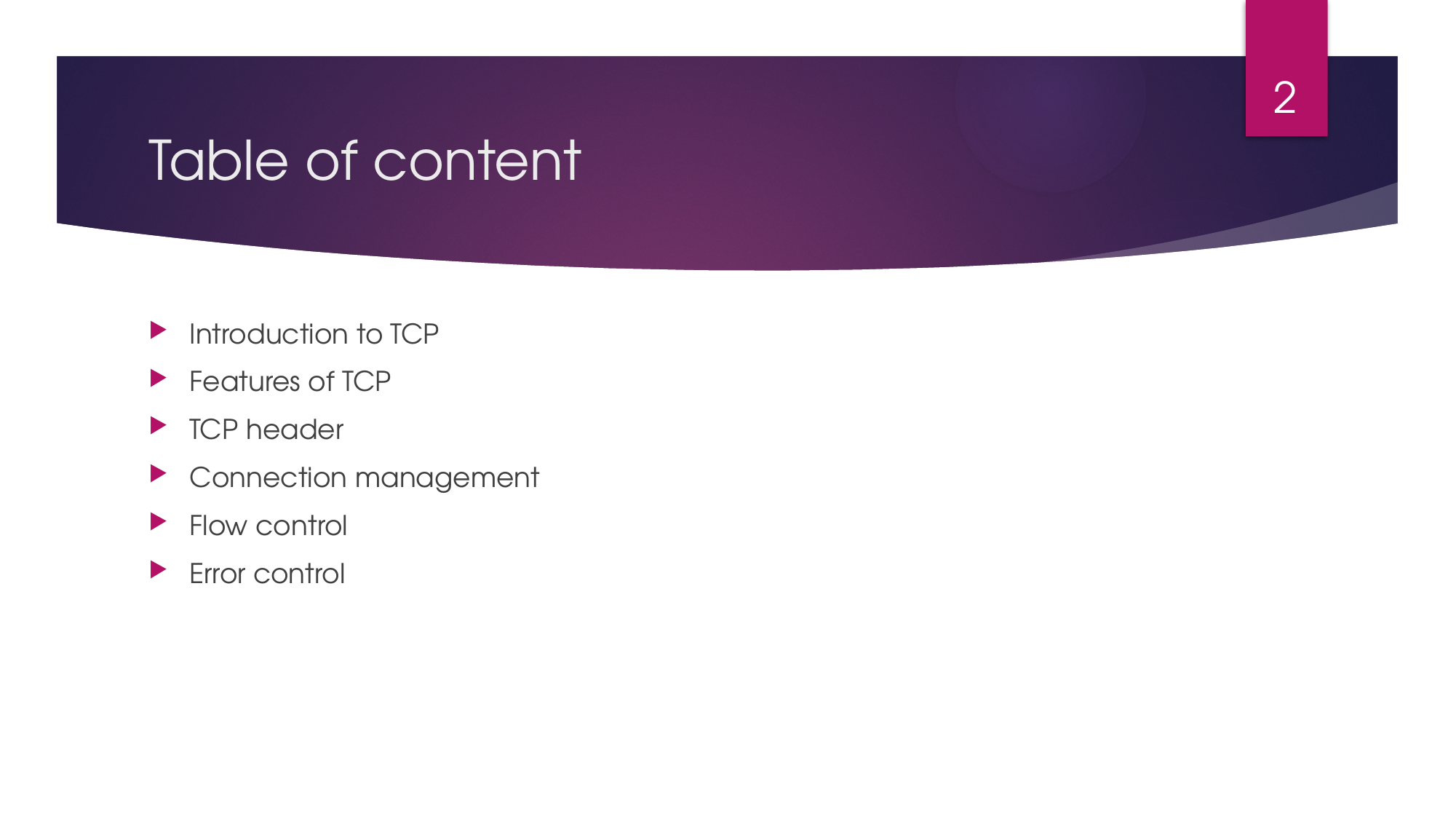

2
# Table of content
Introduction to TCP
Features of TCP
TCP header
Connection management
Flow control
Error control